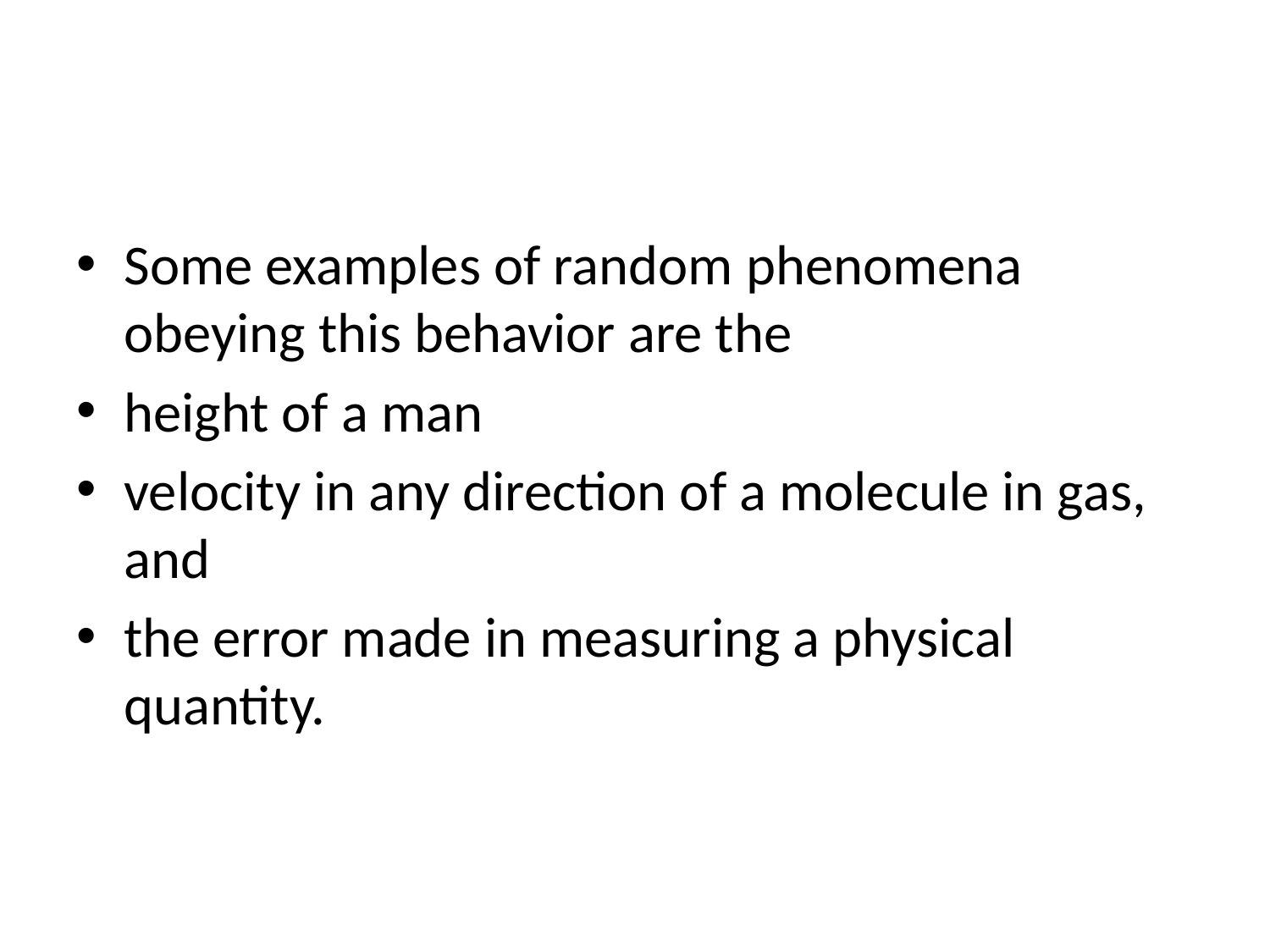

#
Some examples of random phenomena obeying this behavior are the
height of a man
velocity in any direction of a molecule in gas, and
the error made in measuring a physical quantity.